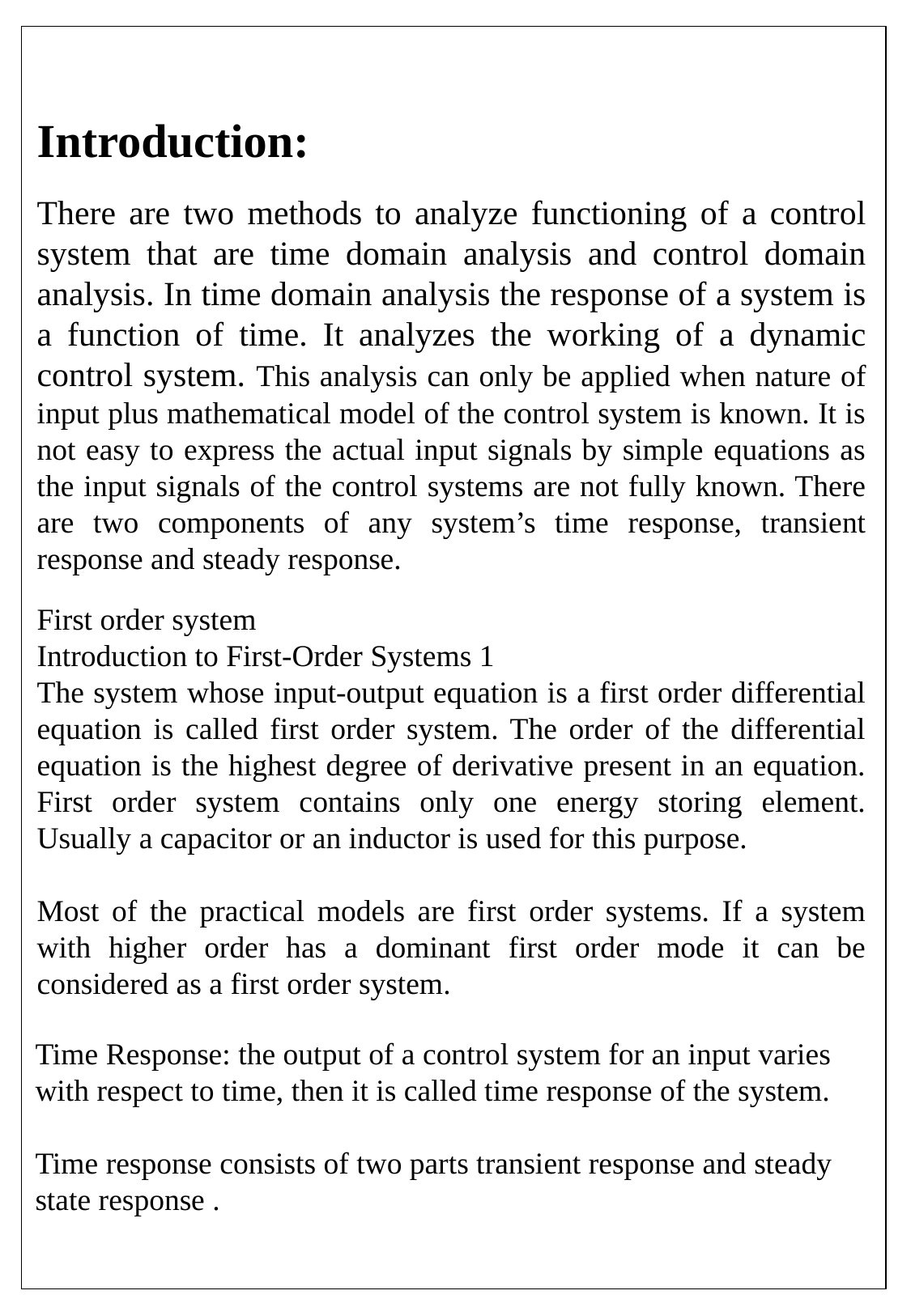

Introduction:

There are two methods to analyze functioning of a control system that are time domain analysis and control domain analysis. In time domain analysis the response of a system is a function of time. It analyzes the working of a dynamic control system. This analysis can only be applied when nature of input plus mathematical model of the control system is known. It is not easy to express the actual input signals by simple equations as the input signals of the control systems are not fully known. There are two components of any system’s time response, transient response and steady response.

First order system
Introduction to First-Order Systems 1
The system whose input-output equation is a first order differential equation is called first order system. The order of the differential equation is the highest degree of derivative present in an equation. First order system contains only one energy storing element. Usually a capacitor or an inductor is used for this purpose.

Most of the practical models are first order systems. If a system with higher order has a dominant first order mode it can be considered as a first order system.

Time Response: the output of a control system for an input varies with respect to time, then it is called time response of the system.

Time response consists of two parts transient response and steady state response .